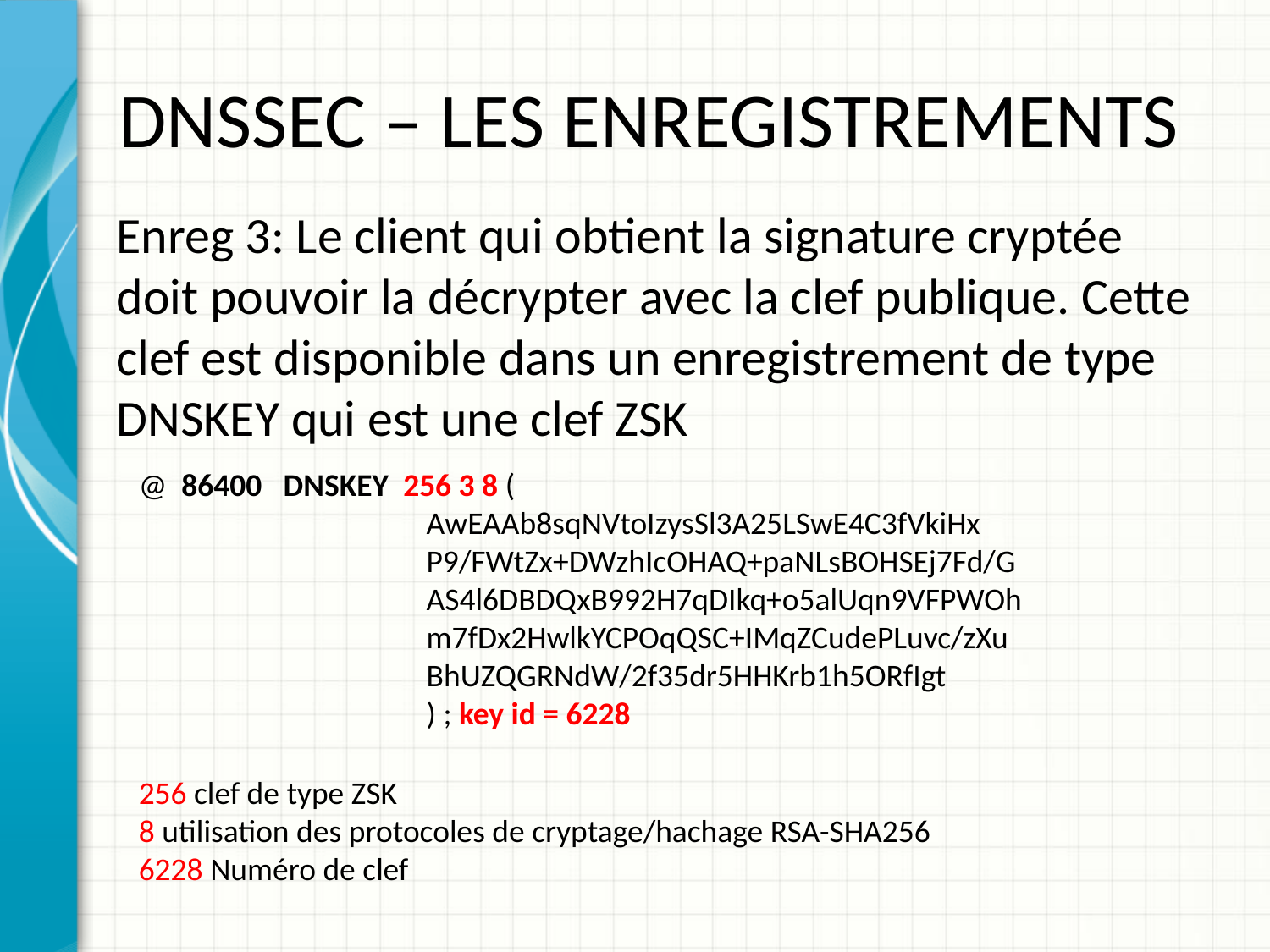

# DNSSEC – LES ENREGISTREMENTS
Enreg 3: Le client qui obtient la signature cryptée doit pouvoir la décrypter avec la clef publique. Cette clef est disponible dans un enregistrement de type DNSKEY qui est une clef ZSK
@  86400   DNSKEY  256 3 8 (
                                        AwEAAb8sqNVtoIzysSl3A25LSwE4C3fVkiHx
                                        P9/FWtZx+DWzhIcOHAQ+paNLsBOHSEj7Fd/G
                                        AS4l6DBDQxB992H7qDIkq+o5alUqn9VFPWOh
                                        m7fDx2HwlkYCPOqQSC+IMqZCudePLuvc/zXu
                                        BhUZQGRNdW/2f35dr5HHKrb1h5ORfIgt
                                        ) ; key id = 6228
256 clef de type ZSK
8 utilisation des protocoles de cryptage/hachage RSA-SHA256
6228 Numéro de clef